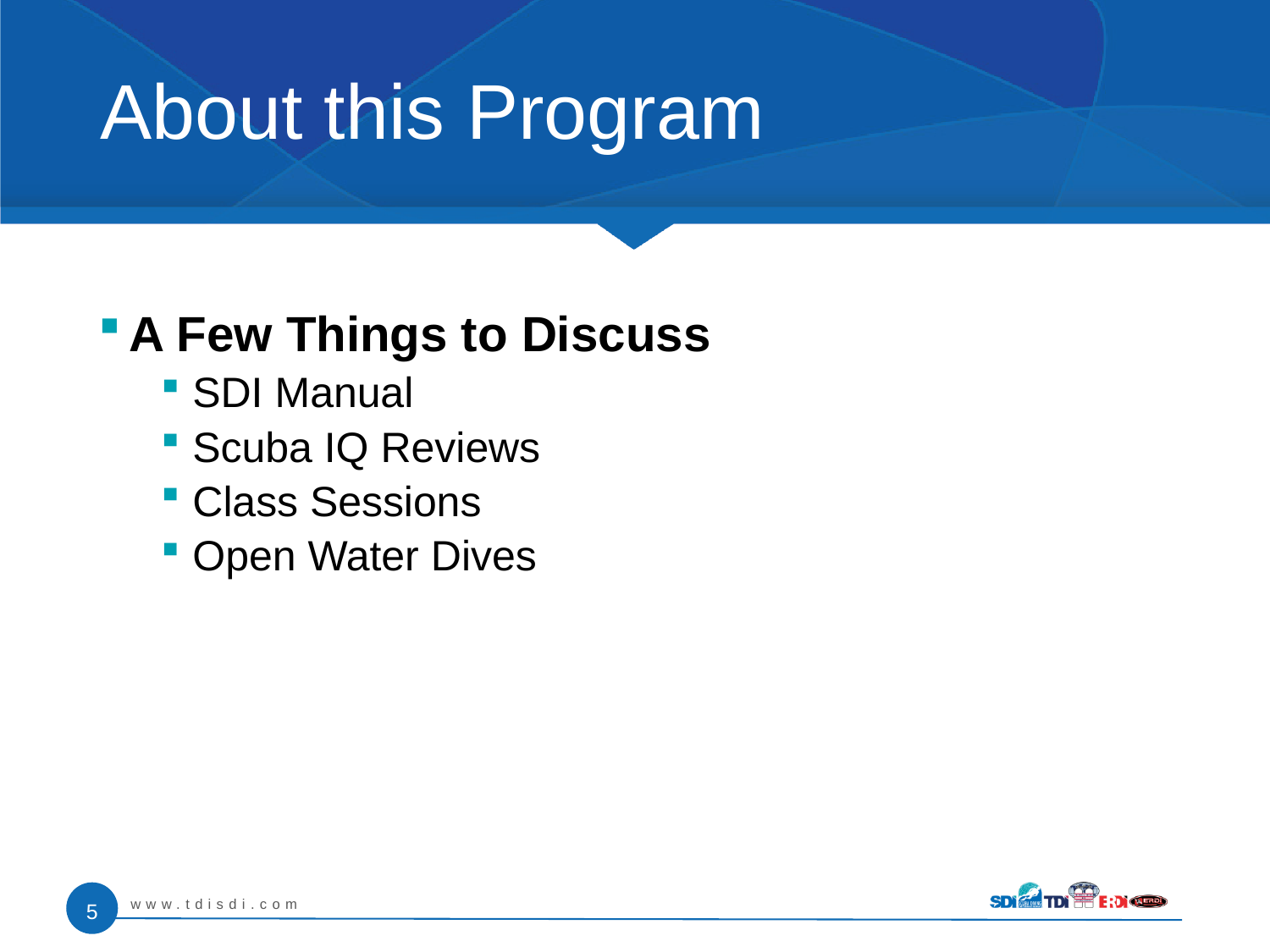

# About this Program
A Few Things to Discuss
SDI Manual
Scuba IQ Reviews
Class Sessions
Open Water Dives
www.tdisdi.com
5